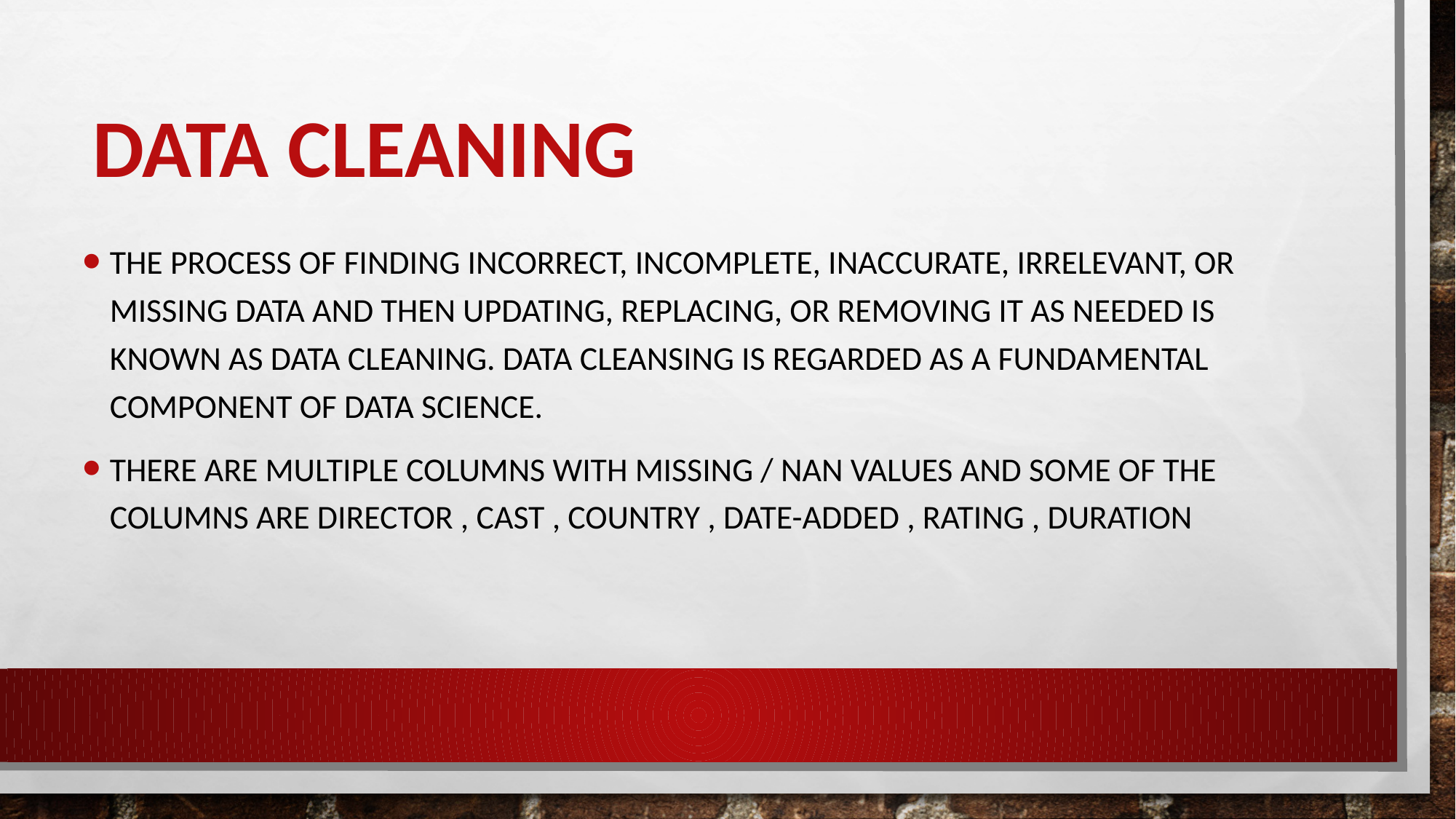

# Data cleaning
The process of finding incorrect, incomplete, inaccurate, irrelevant, or missing data and then updating, replacing, or removing it as needed is known as data cleaning. Data cleansing is regarded as a fundamental component of data science.
There are multiple columns with missing / NAN values and some of the columns are director , cast , country , date-added , rating , duration